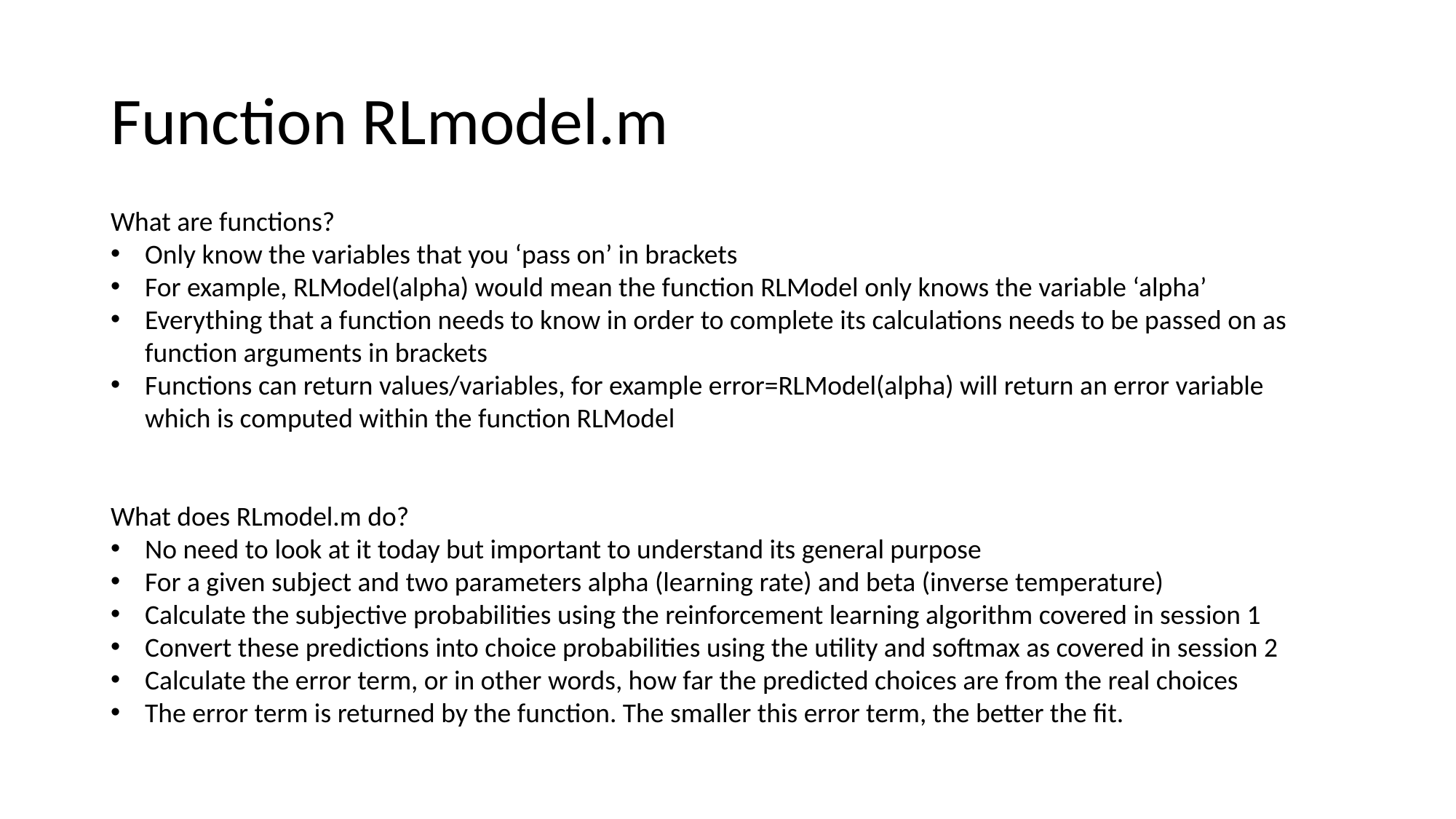

# Function RLmodel.m
What are functions?
Only know the variables that you ‘pass on’ in brackets
For example, RLModel(alpha) would mean the function RLModel only knows the variable ‘alpha’
Everything that a function needs to know in order to complete its calculations needs to be passed on as function arguments in brackets
Functions can return values/variables, for example error=RLModel(alpha) will return an error variable which is computed within the function RLModel

What does RLmodel.m do?
No need to look at it today but important to understand its general purpose
For a given subject and two parameters alpha (learning rate) and beta (inverse temperature)
Calculate the subjective probabilities using the reinforcement learning algorithm covered in session 1
Convert these predictions into choice probabilities using the utility and softmax as covered in session 2
Calculate the error term, or in other words, how far the predicted choices are from the real choices
The error term is returned by the function. The smaller this error term, the better the fit.